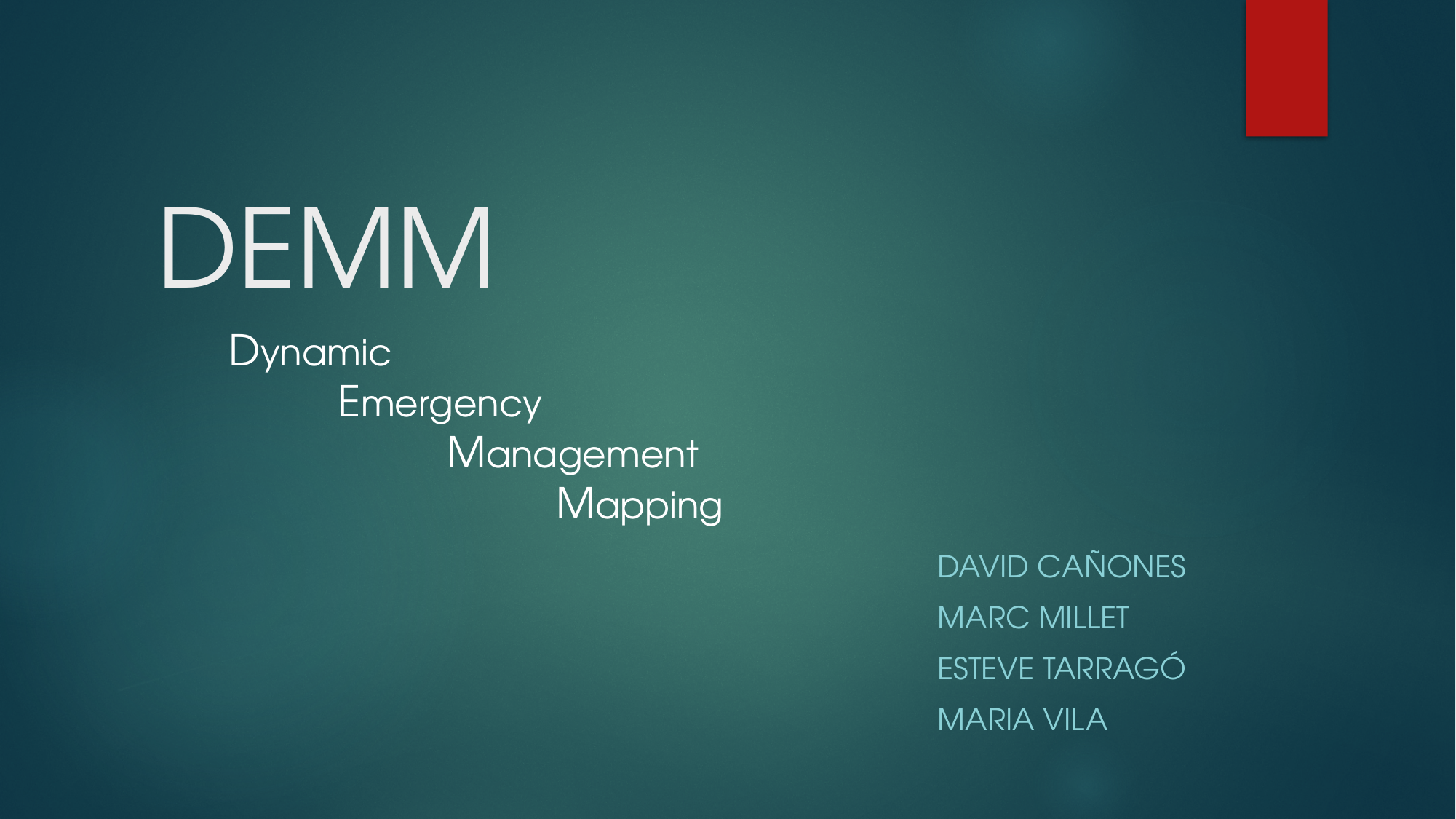

# DEMM
Dynamic
	Emergency
		Management
			Mapping
David Cañones
Marc Millet
Esteve Tarragó
Maria vila